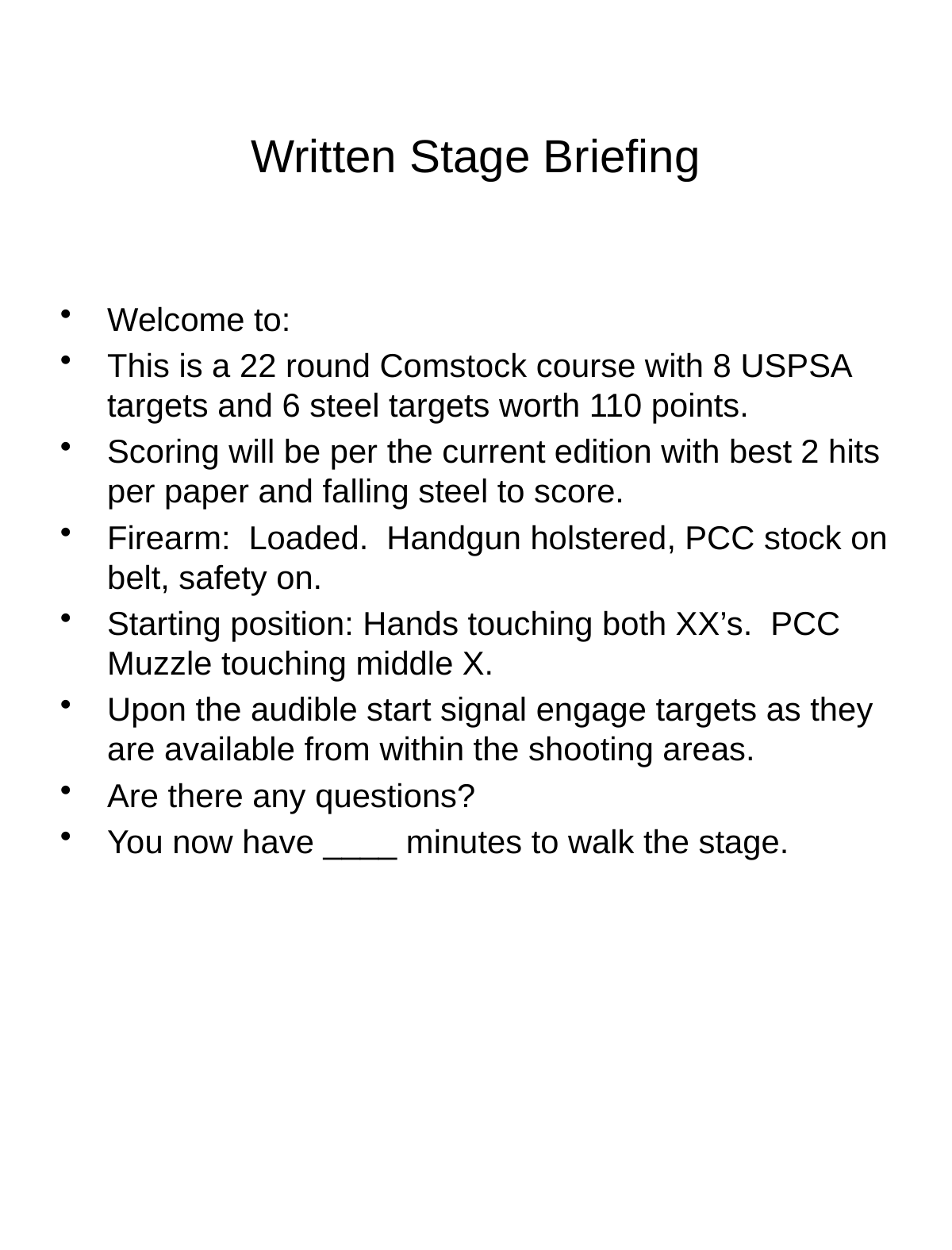

# Written Stage Briefing
Welcome to:
This is a 22 round Comstock course with 8 USPSA targets and 6 steel targets worth 110 points.
Scoring will be per the current edition with best 2 hits per paper and falling steel to score.
Firearm:  Loaded.  Handgun holstered, PCC stock on belt, safety on.
Starting position: Hands touching both XX’s.  PCC Muzzle touching middle X.
Upon the audible start signal engage targets as they are available from within the shooting areas.
Are there any questions?
You now have ____ minutes to walk the stage.